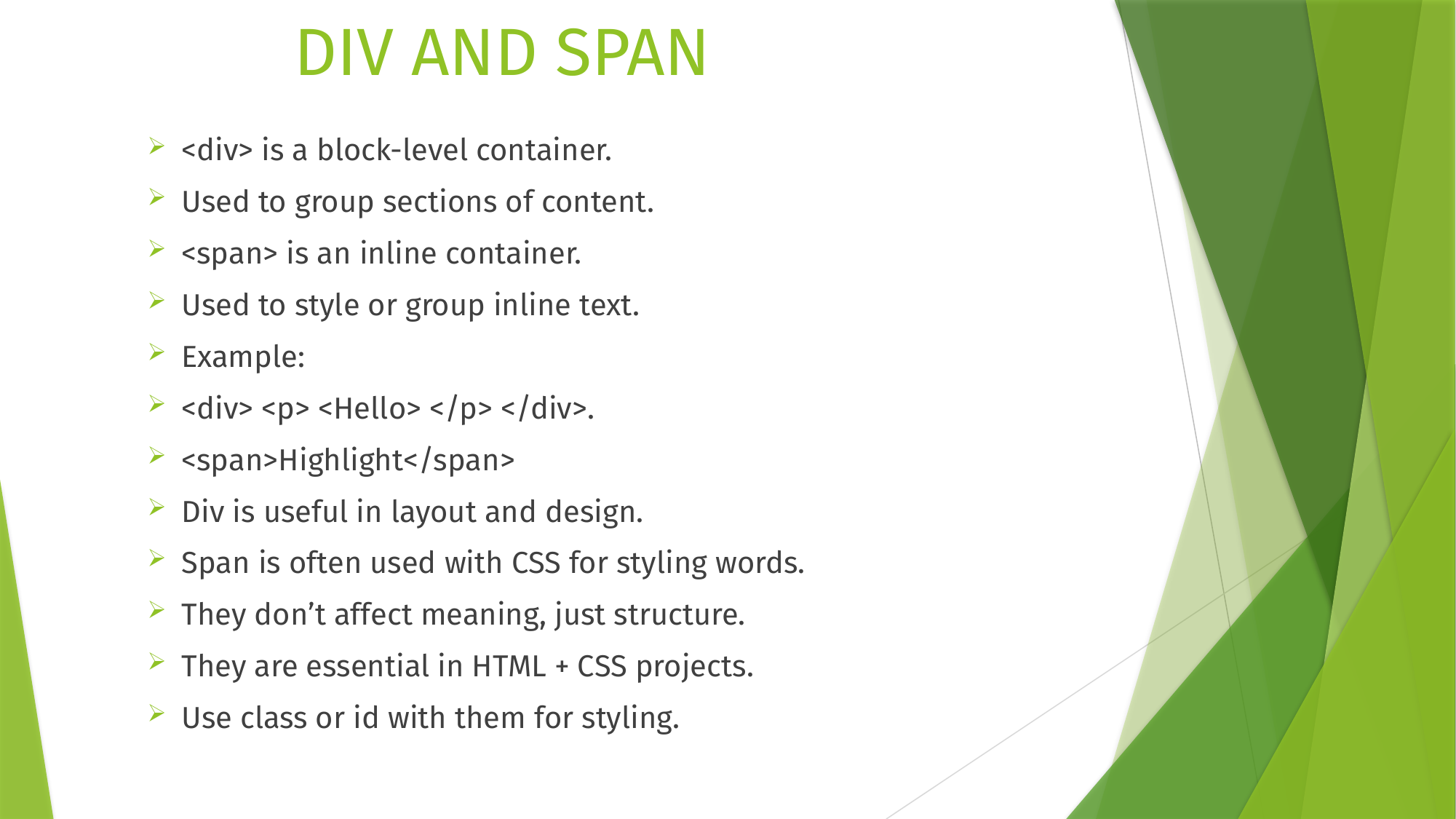

# DIV AND SPAN
<div> is a block-level container.
Used to group sections of content.
<span> is an inline container.
Used to style or group inline text.
Example:
<div> <p> <Hello> </p> </div>.
<span>Highlight</span>
Div is useful in layout and design.
Span is often used with CSS for styling words.
They don’t affect meaning, just structure.
They are essential in HTML + CSS projects.
Use class or id with them for styling.